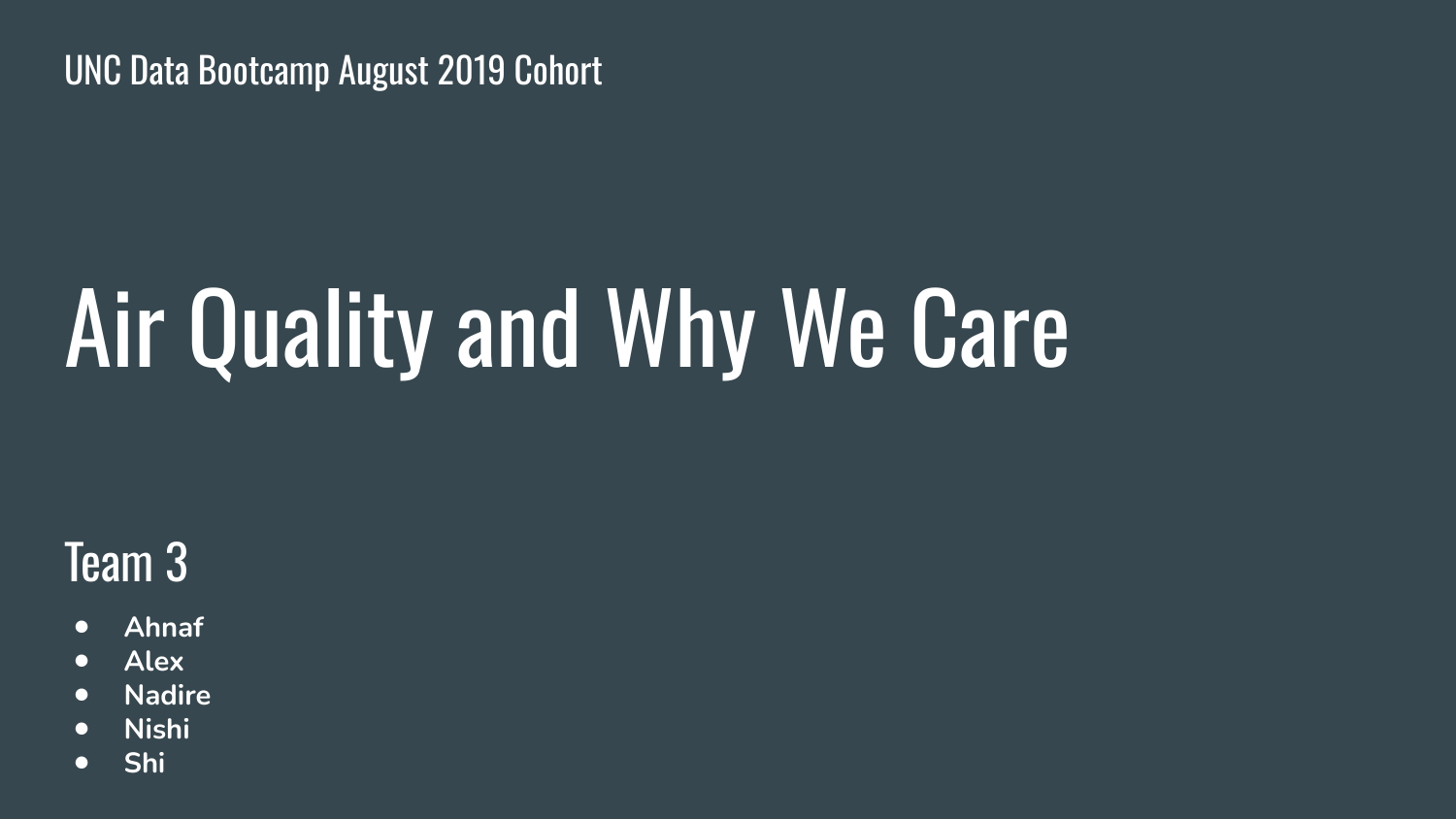

# UNC Data Bootcamp August 2019 Cohort
Air Quality and Why We Care
Team 3
Ahnaf
Alex
Nadire
Nishi
Shi